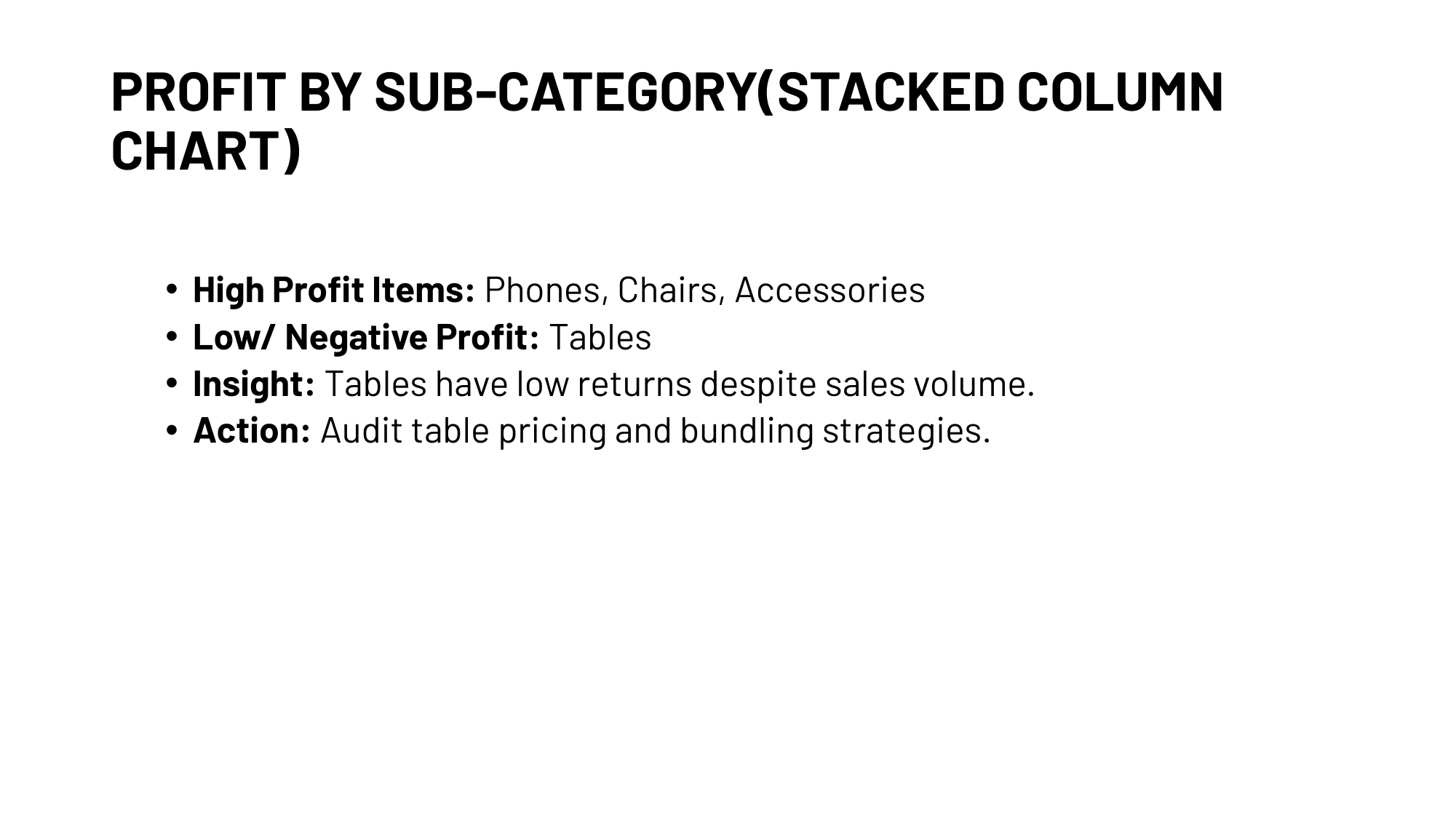

# PROFIT BY SUB-CATEGORY(STACKED COLUMN CHART)
High Profit Items: Phones, Chairs, Accessories
Low/ Negative Profit: Tables
Insight: Tables have low returns despite sales volume.
Action: Audit table pricing and bundling strategies.